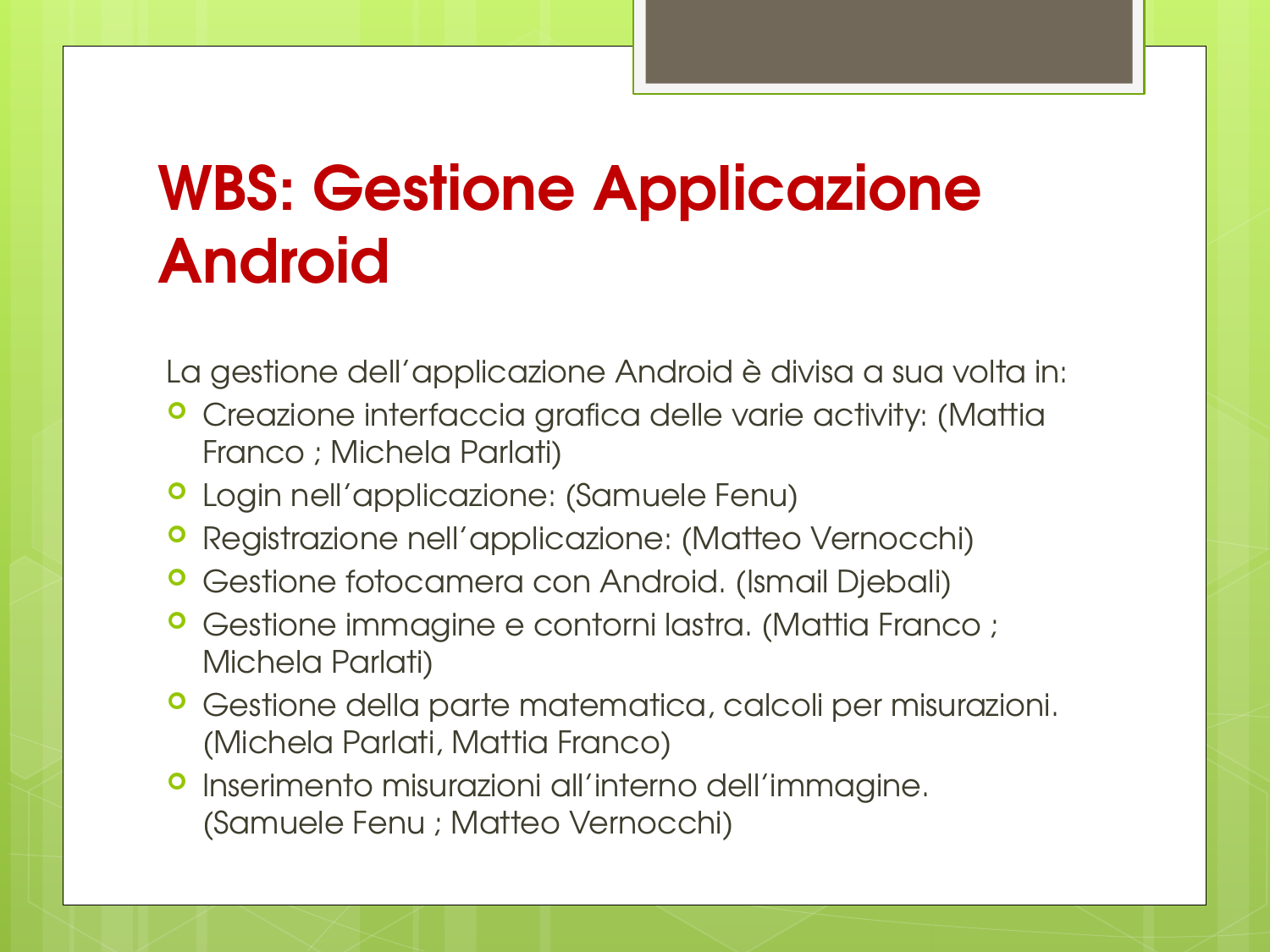

# WBS: Gestione Applicazione Android
La gestione dell’applicazione Android è divisa a sua volta in:
Creazione interfaccia grafica delle varie activity: (Mattia Franco ; Michela Parlati)
Login nell’applicazione: (Samuele Fenu)
Registrazione nell’applicazione: (Matteo Vernocchi)
Gestione fotocamera con Android. (Ismail Djebali)
Gestione immagine e contorni lastra. (Mattia Franco ; Michela Parlati)
Gestione della parte matematica, calcoli per misurazioni. (Michela Parlati, Mattia Franco)
Inserimento misurazioni all’interno dell’immagine. (Samuele Fenu ; Matteo Vernocchi)